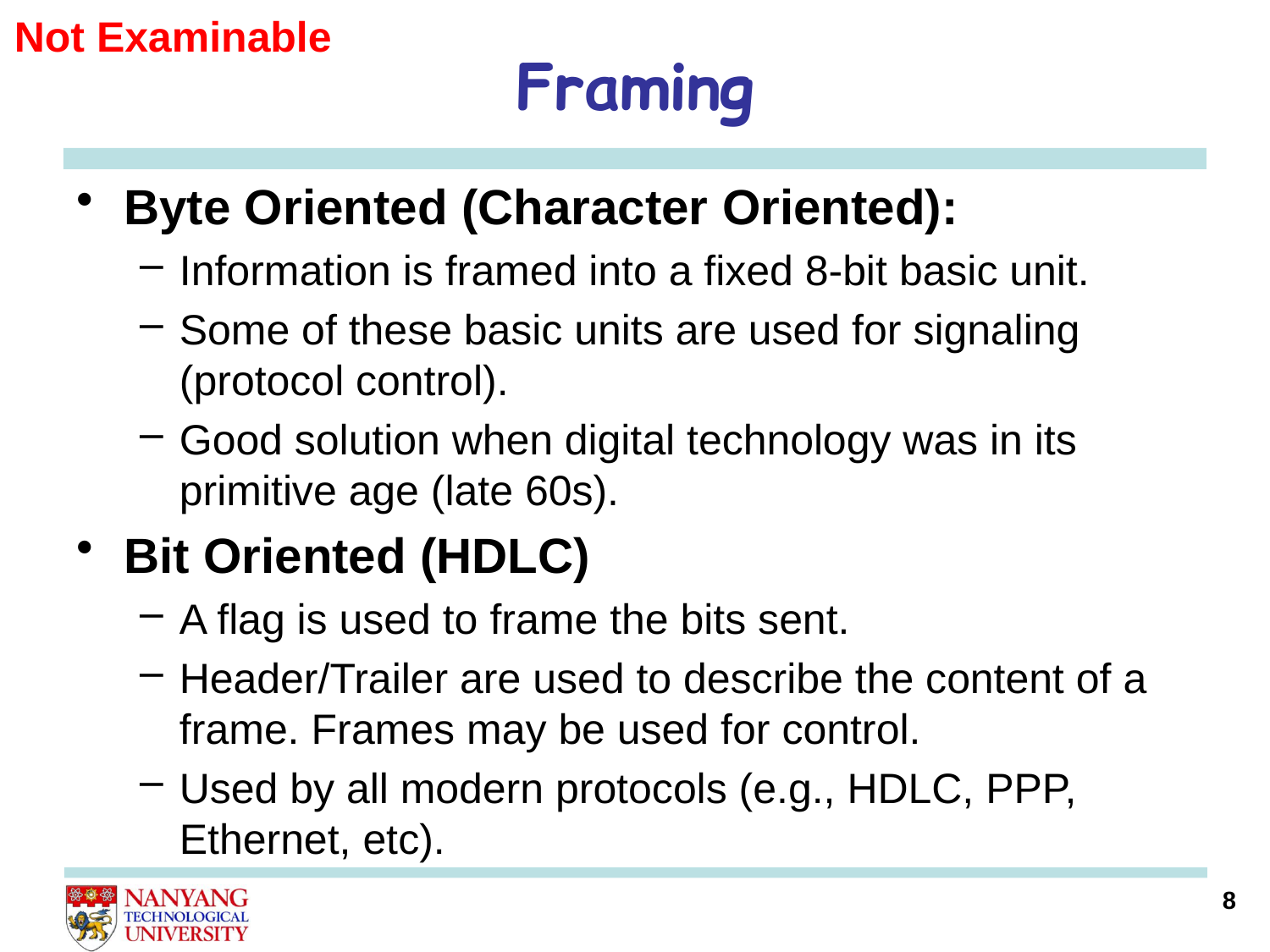

Not Examinable
# Framing
Byte Oriented (Character Oriented):
Information is framed into a fixed 8-bit basic unit.
Some of these basic units are used for signaling (protocol control).
Good solution when digital technology was in its primitive age (late 60s).
Bit Oriented (HDLC)
A flag is used to frame the bits sent.
Header/Trailer are used to describe the content of a frame. Frames may be used for control.
Used by all modern protocols (e.g., HDLC, PPP, Ethernet, etc).

8